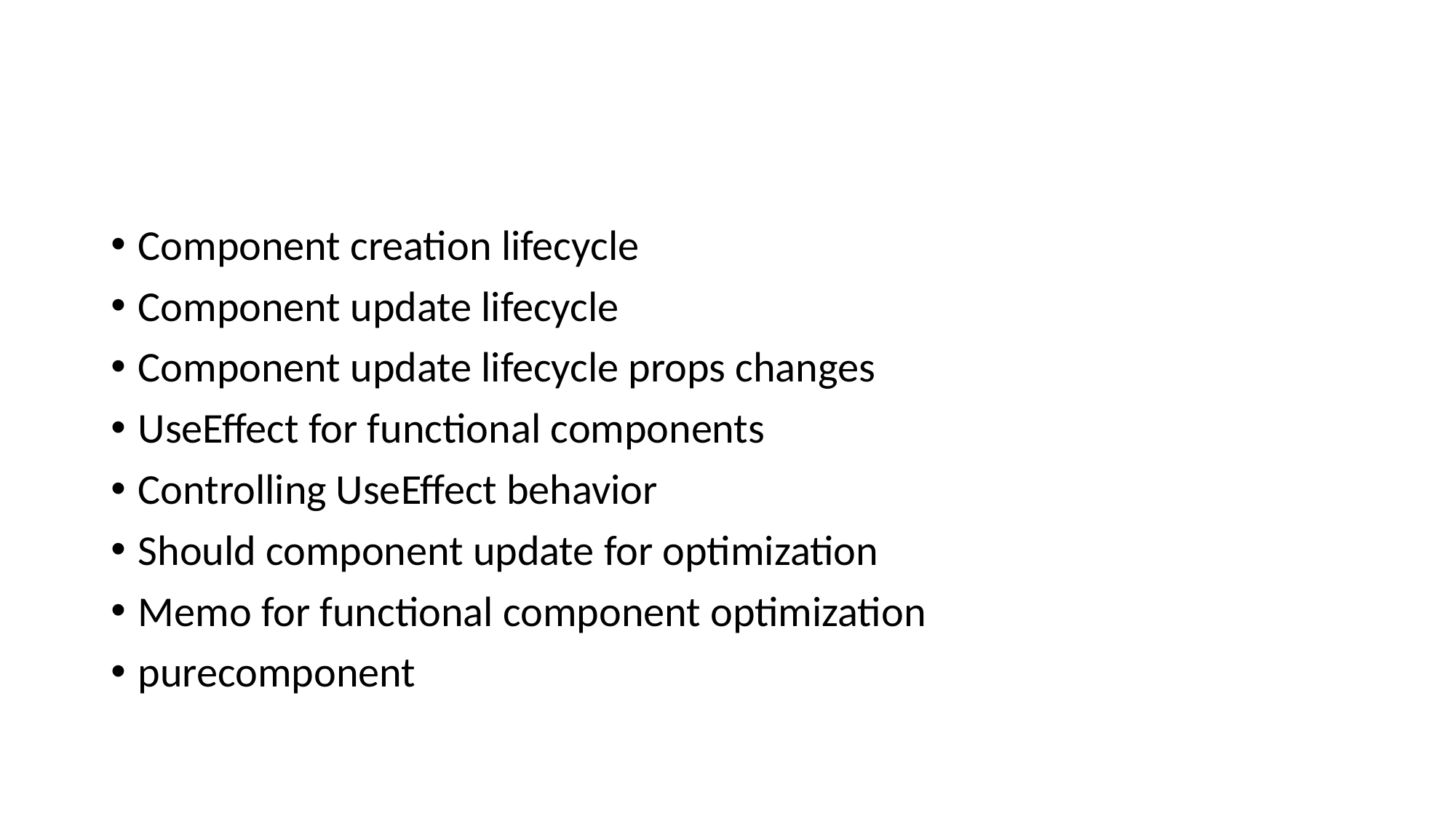

#
Component creation lifecycle
Component update lifecycle
Component update lifecycle props changes
UseEffect for functional components
Controlling UseEffect behavior
Should component update for optimization
Memo for functional component optimization
purecomponent